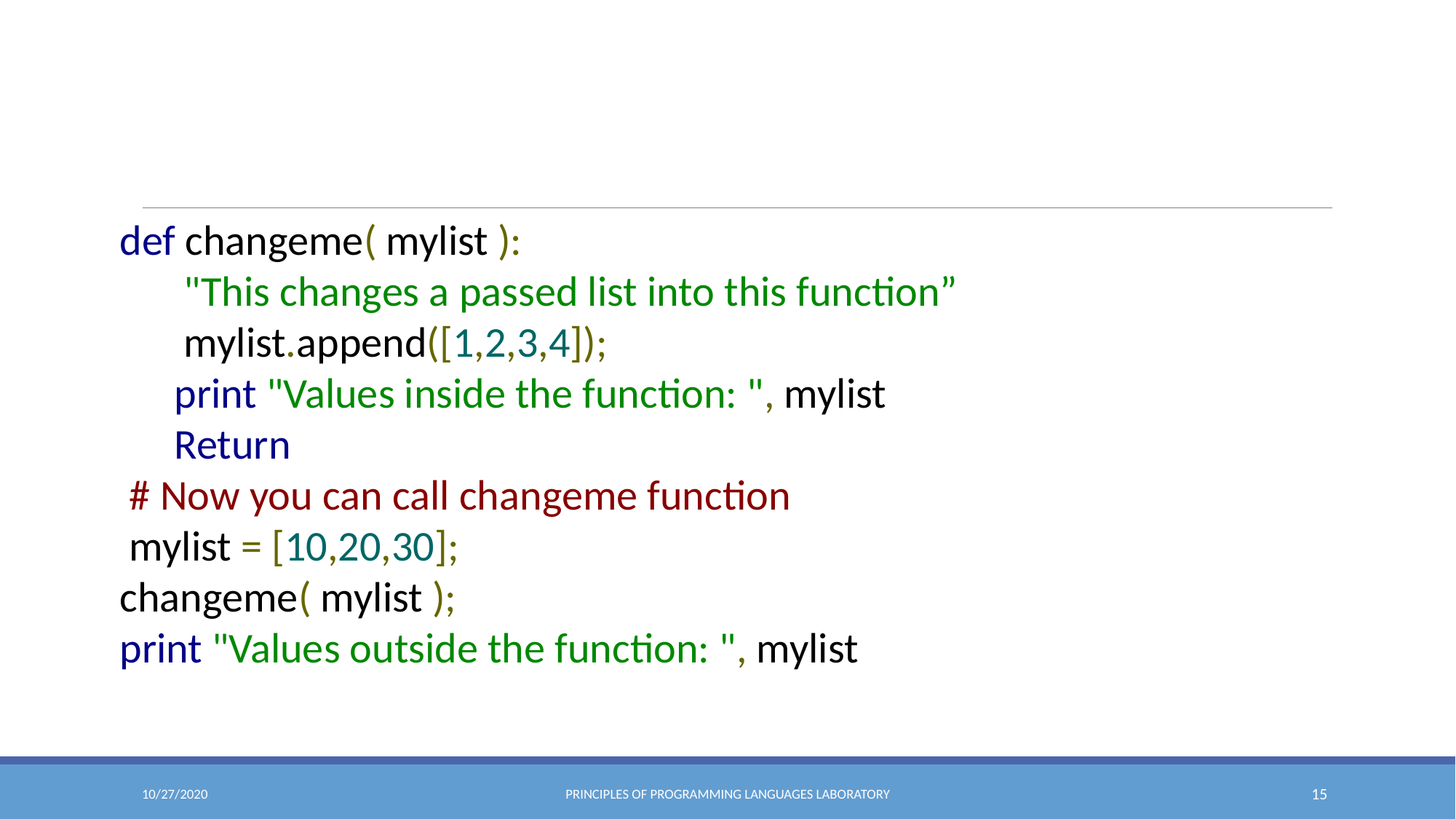

#
def changeme( mylist ):
 "This changes a passed list into this function”
 mylist.append([1,2,3,4]);
print "Values inside the function: ", mylist
Return
 # Now you can call changeme function
 mylist = [10,20,30];
changeme( mylist );
print "Values outside the function: ", mylist
10/27/2020
PRINCIPLES OF PROGRAMMING LANGUAGES LABORATORY
15